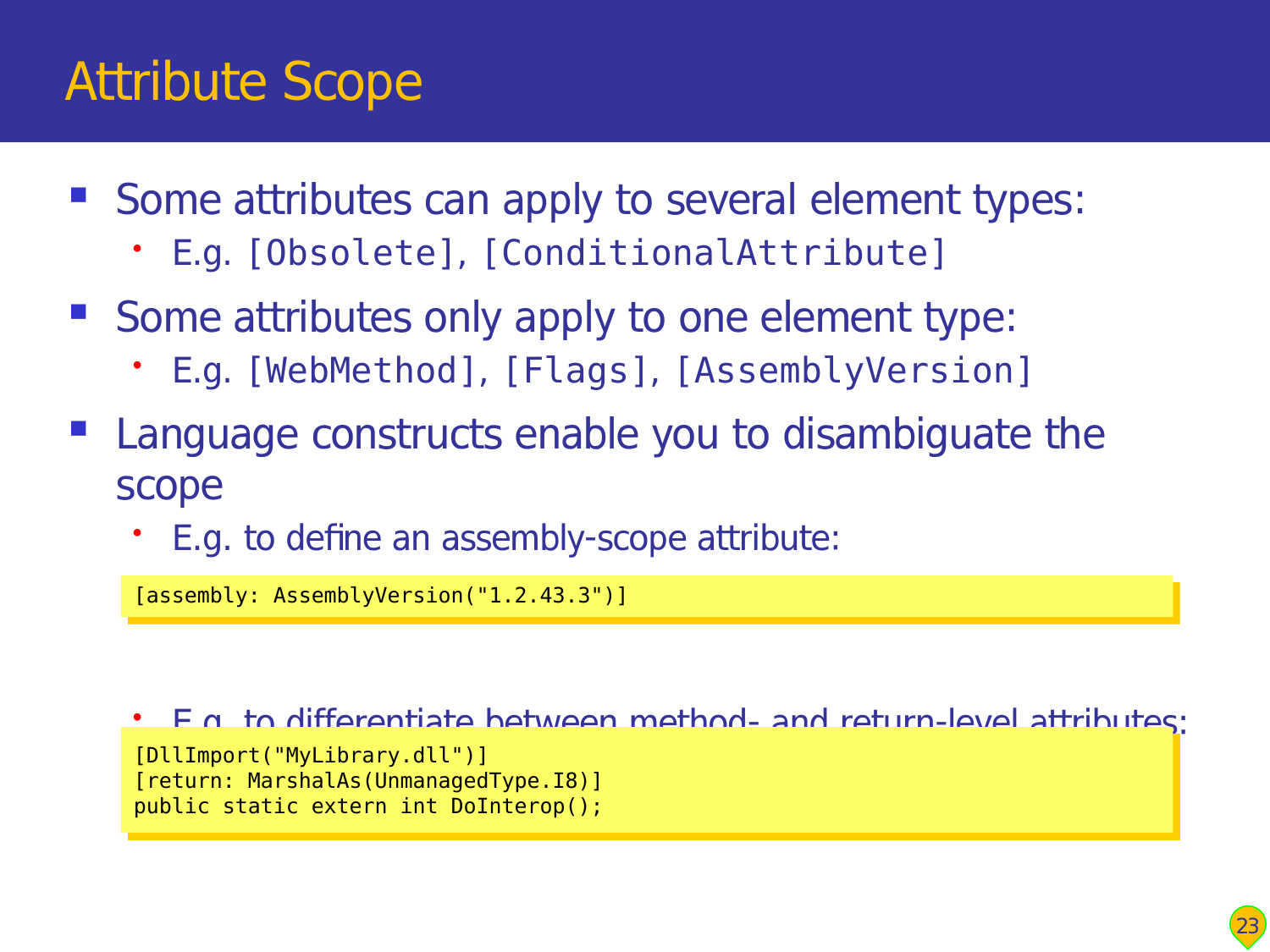

# Attribute Scope
Some attributes can apply to several element types:
E.g. [Obsolete], [ConditionalAttribute]
Some attributes only apply to one element type:
E.g. [WebMethod], [Flags], [AssemblyVersion]
Language constructs enable you to disambiguate the scope
E.g. to define an assembly-scope attribute:

E.g. to differentiate between method- and return-level attributes:

[assembly: AssemblyVersion("1.2.43.3")]
[DllImport("MyLibrary.dll")]
[return: MarshalAs(UnmanagedType.I8)]
public static extern int DoInterop();
23